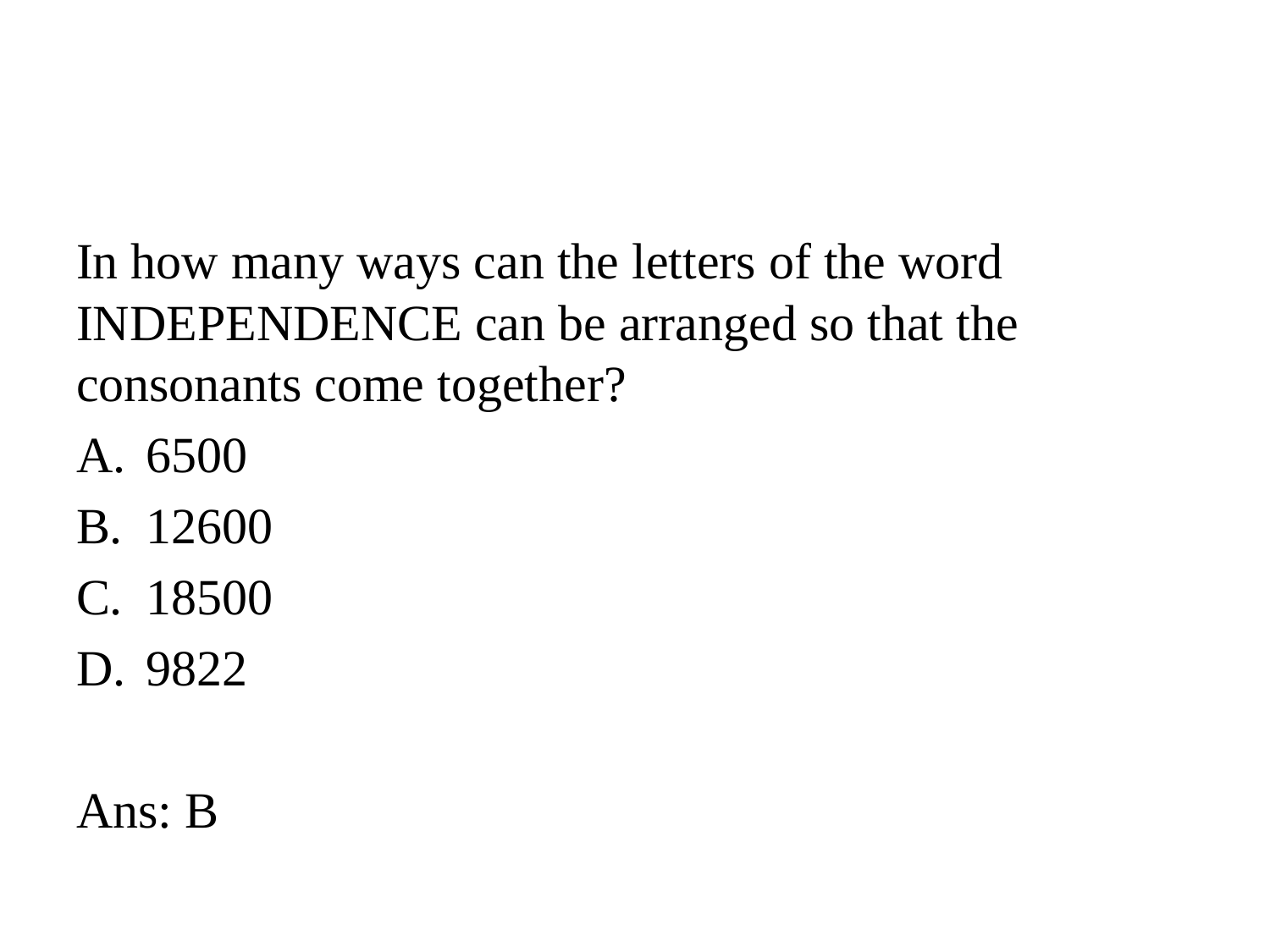

#
In how many ways can the letters of the word INDEPENDENCE can be arranged so that the consonants come together?
6500
12600
18500
9822

Ans: B